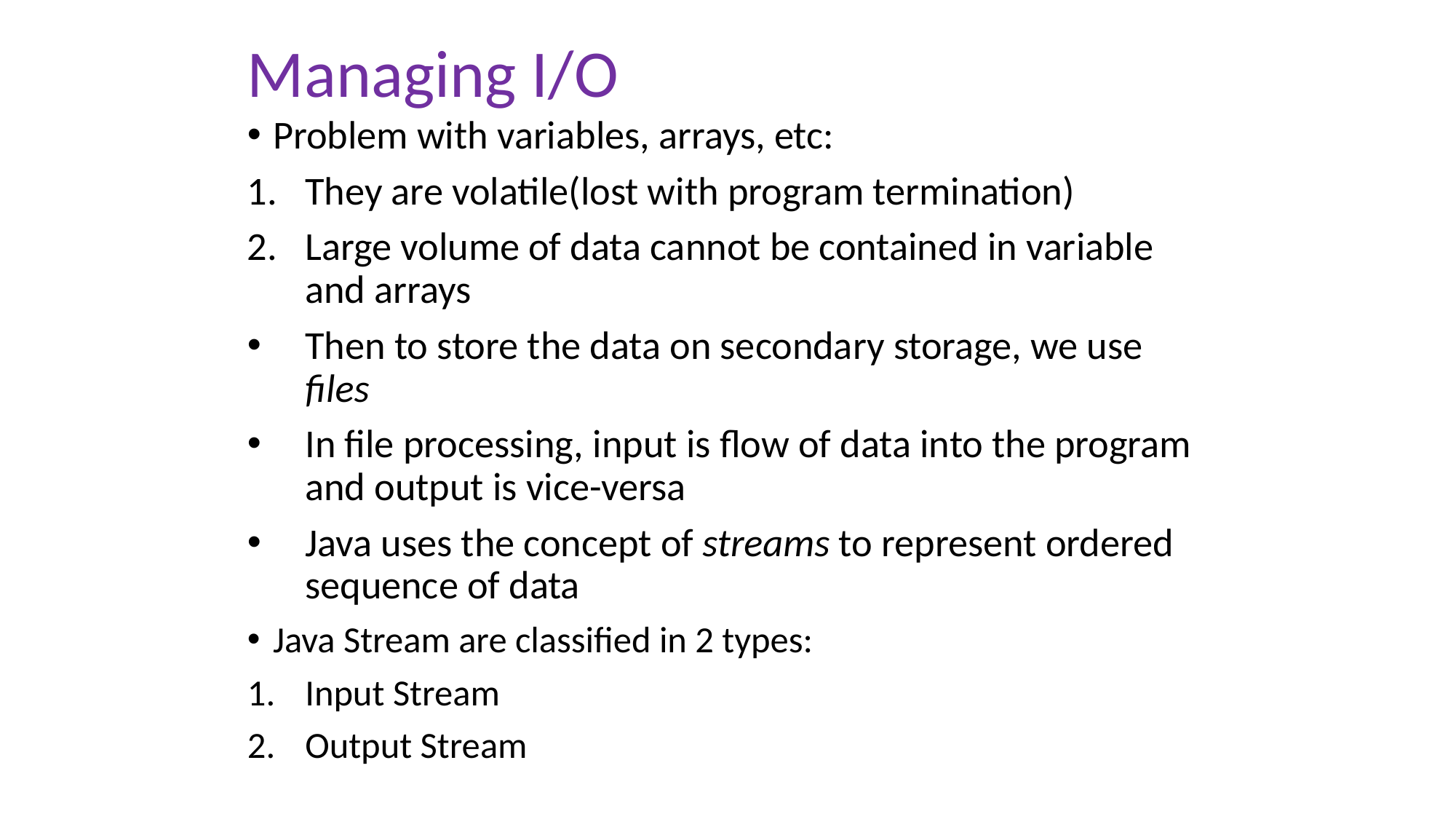

# Managing I/O
Problem with variables, arrays, etc:
They are volatile(lost with program termination)
Large volume of data cannot be contained in variable and arrays
Then to store the data on secondary storage, we use files
In file processing, input is flow of data into the program and output is vice-versa
Java uses the concept of streams to represent ordered sequence of data
Java Stream are classified in 2 types:
Input Stream
Output Stream